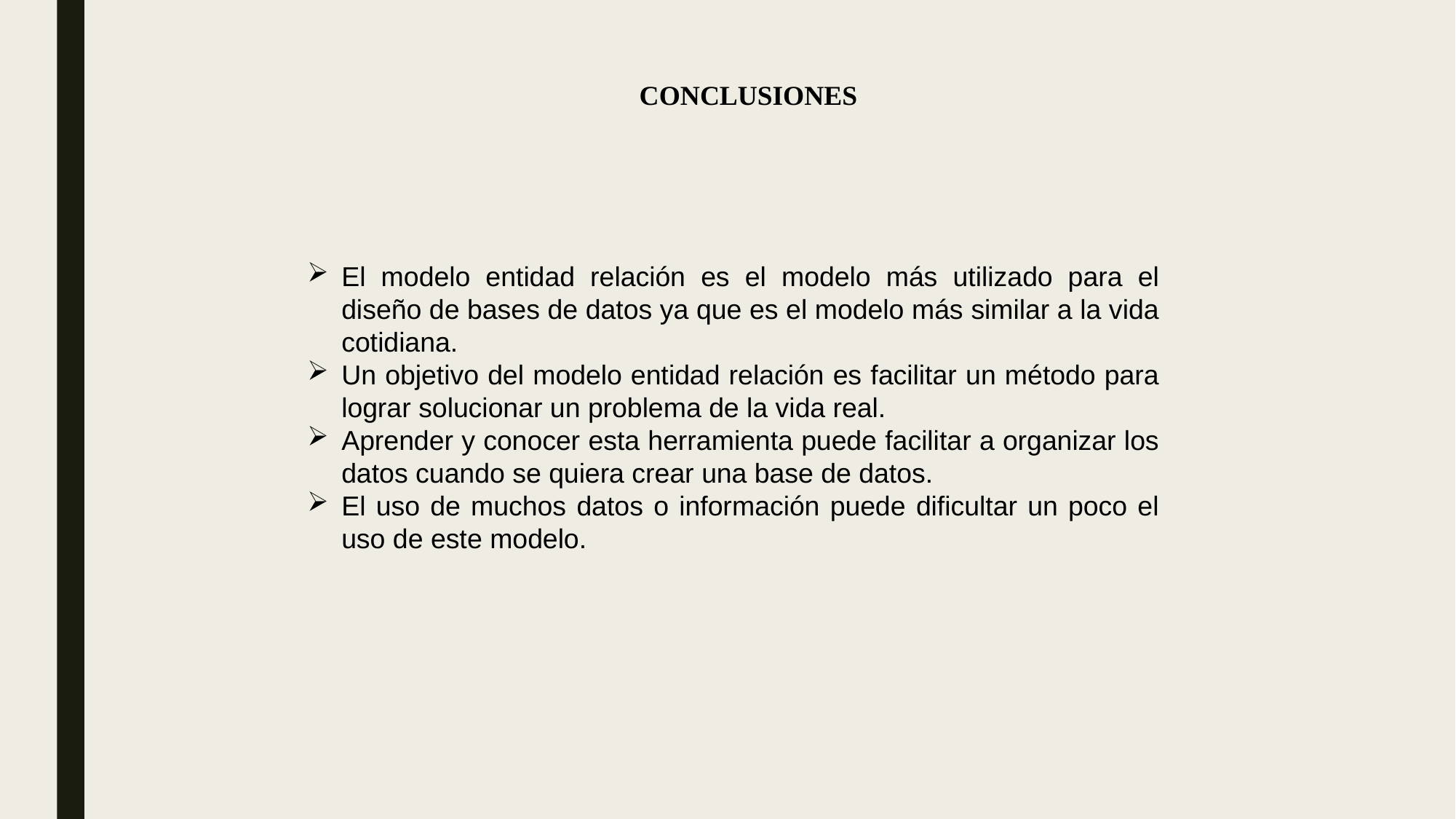

CONCLUSIONES
El modelo entidad relación es el modelo más utilizado para el diseño de bases de datos ya que es el modelo más similar a la vida cotidiana.
Un objetivo del modelo entidad relación es facilitar un método para lograr solucionar un problema de la vida real.
Aprender y conocer esta herramienta puede facilitar a organizar los datos cuando se quiera crear una base de datos.
El uso de muchos datos o información puede dificultar un poco el uso de este modelo.